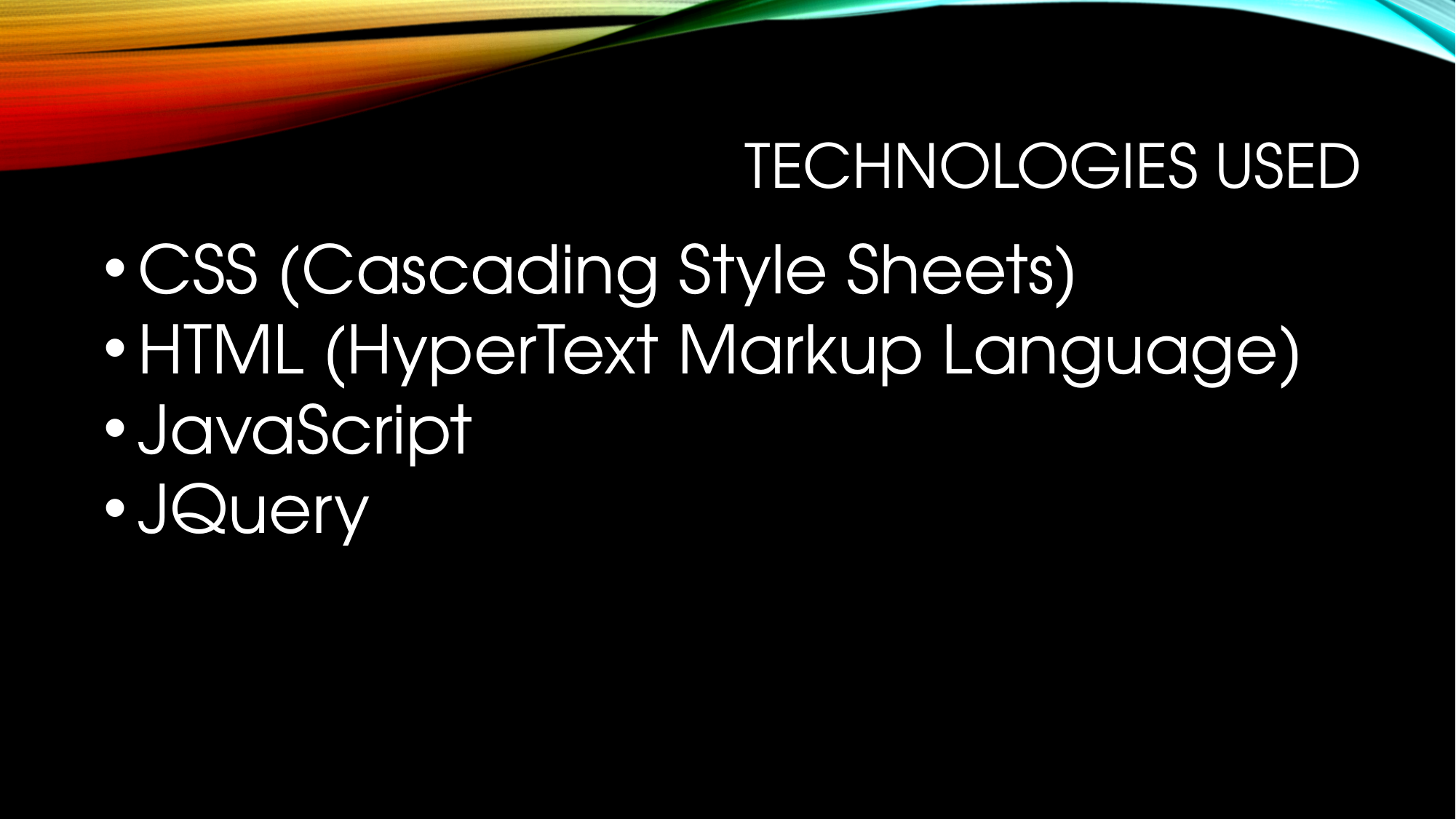

# Technologies used
CSS (Cascading Style Sheets)
HTML (HyperText Markup Language)
JavaScript
JQuery